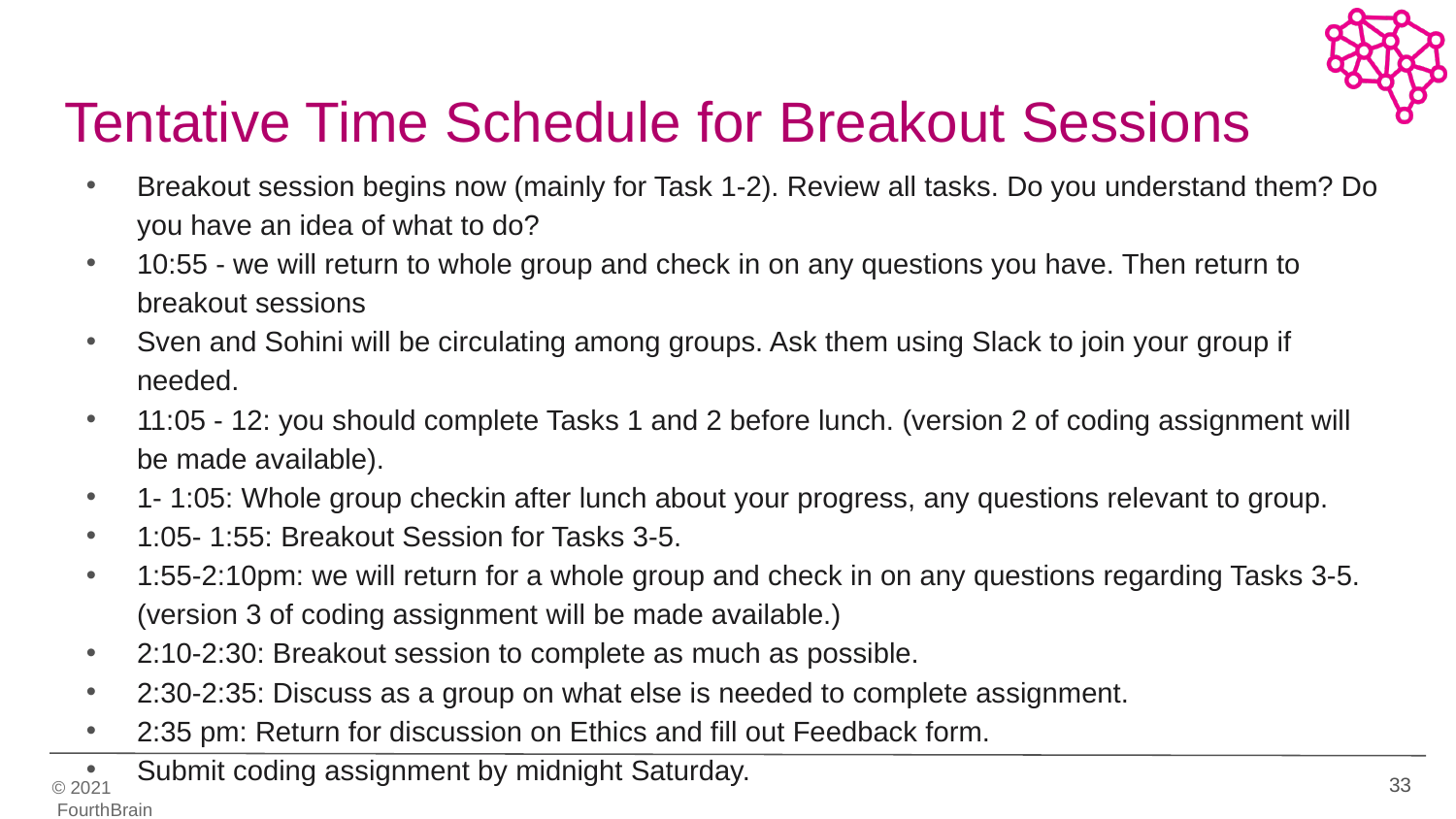

# Tentative Time Schedule for Breakout Sessions
Breakout session begins now (mainly for Task 1-2). Review all tasks. Do you understand them? Do you have an idea of what to do?
10:55 - we will return to whole group and check in on any questions you have. Then return to breakout sessions
Sven and Sohini will be circulating among groups. Ask them using Slack to join your group if needed.
11:05 - 12: you should complete Tasks 1 and 2 before lunch. (version 2 of coding assignment will be made available).
1- 1:05: Whole group checkin after lunch about your progress, any questions relevant to group.
1:05- 1:55: Breakout Session for Tasks 3-5.
1:55-2:10pm: we will return for a whole group and check in on any questions regarding Tasks 3-5. (version 3 of coding assignment will be made available.)
2:10-2:30: Breakout session to complete as much as possible.
2:30-2:35: Discuss as a group on what else is needed to complete assignment.
2:35 pm: Return for discussion on Ethics and fill out Feedback form.
Submit coding assignment by midnight Saturday.

33